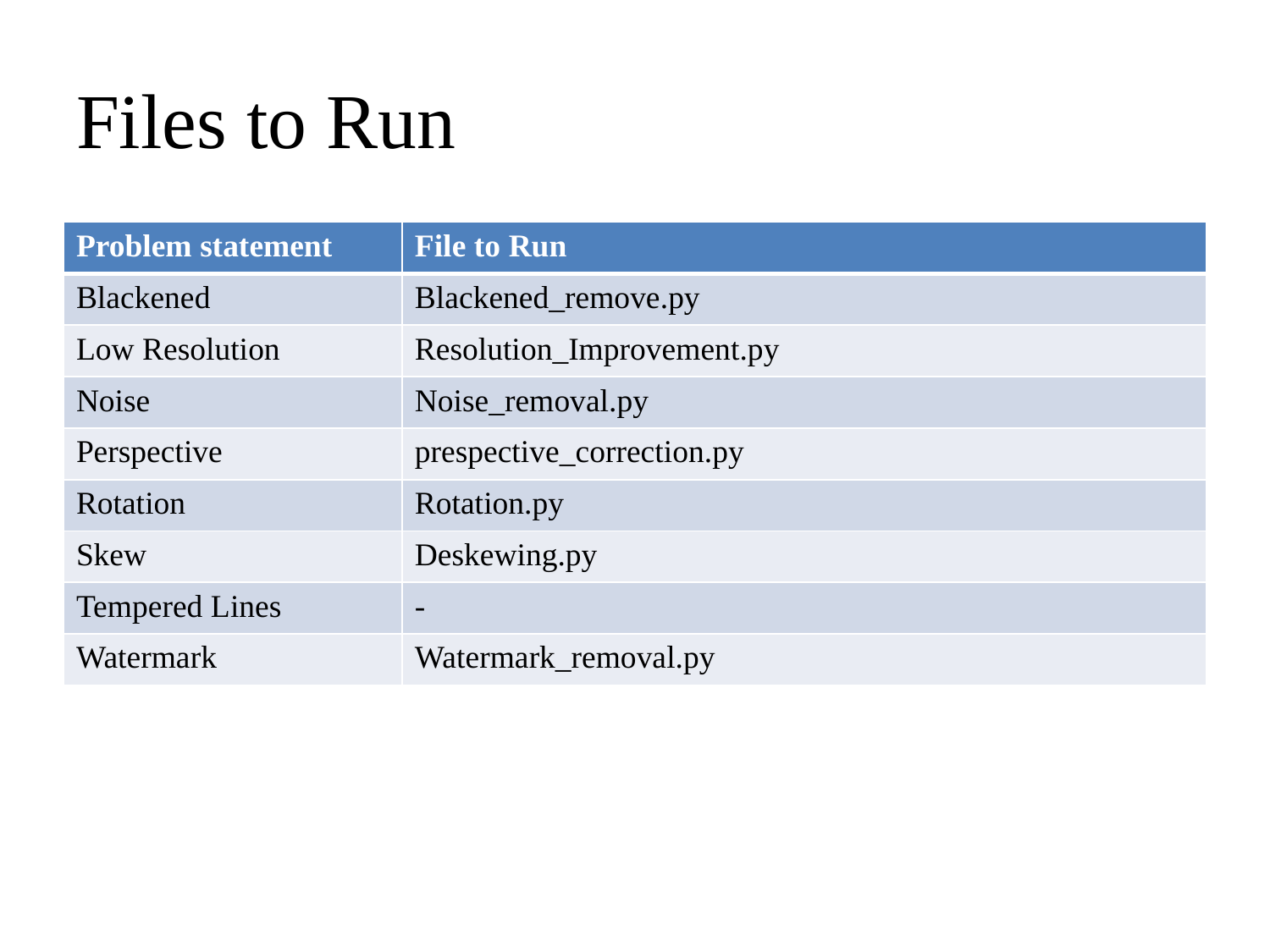

# Files to Run
| Problem statement | File to Run |
| --- | --- |
| Blackened | Blackened\_remove.py |
| Low Resolution | Resolution\_Improvement.py |
| Noise | Noise\_removal.py |
| Perspective | prespective\_correction.py |
| Rotation | Rotation.py |
| Skew | Deskewing.py |
| Tempered Lines | - |
| Watermark | Watermark\_removal.py |